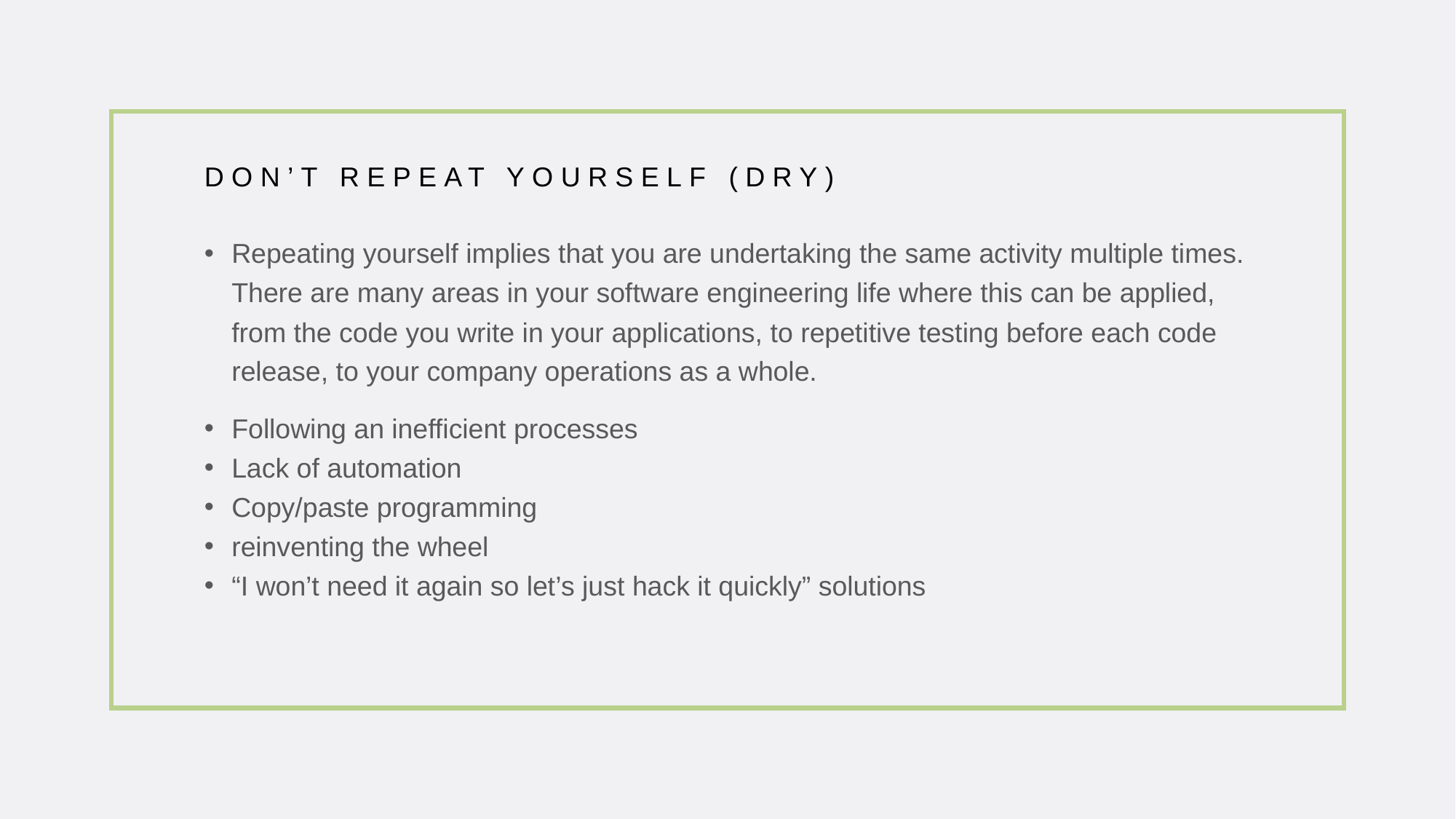

# Don’t Repeat Yourself (DRY)
Repeating yourself implies that you are undertaking the same activity multiple times. There are many areas in your software engineering life where this can be applied, from the code you write in your applications, to repetitive testing before each code release, to your company operations as a whole.
Following an inefficient processes
Lack of automation
Copy/paste programming
reinventing the wheel
“I won’t need it again so let’s just hack it quickly” solutions